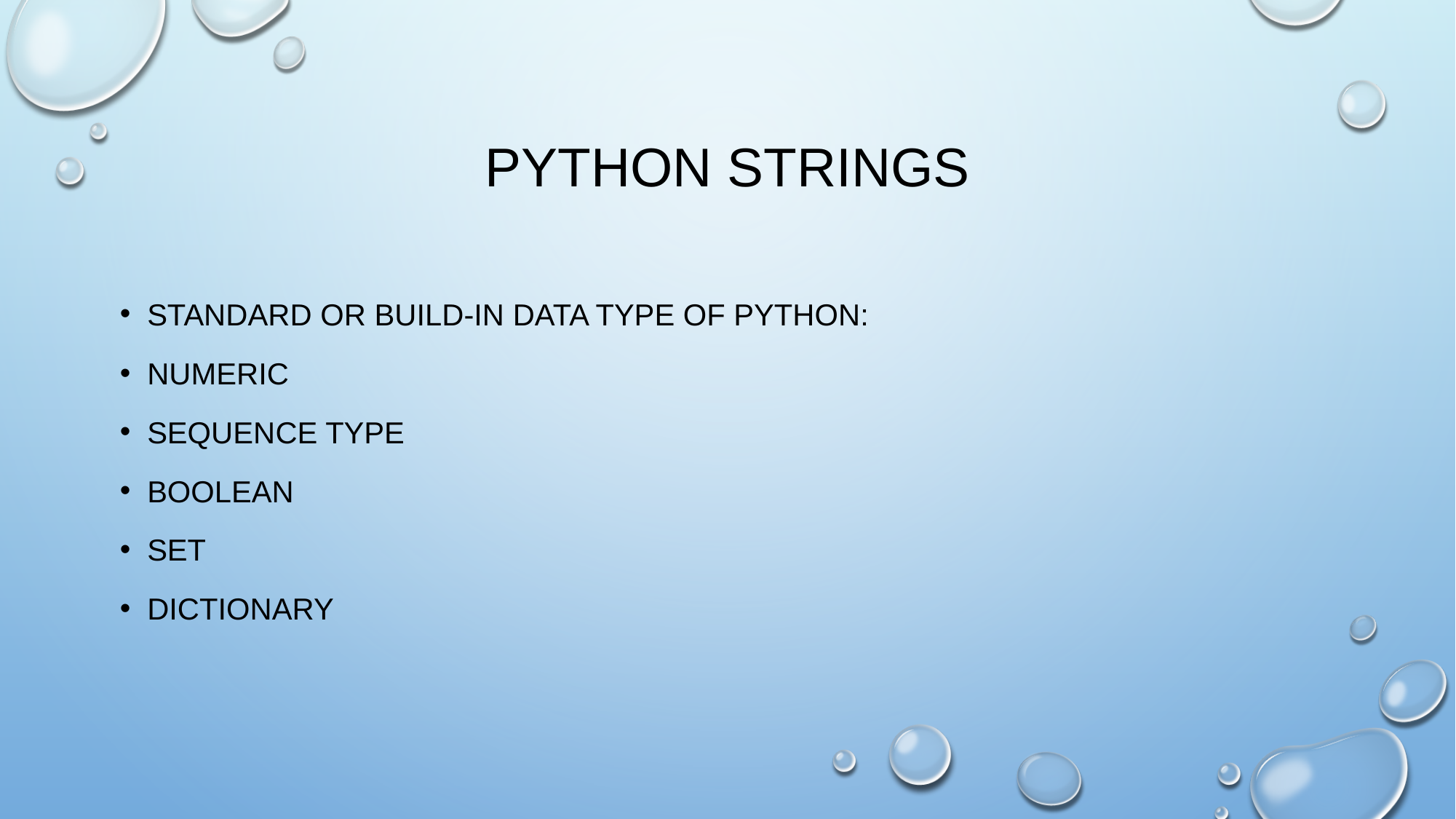

# Python strings
Standard or build-in data type of python:
Numeric
Sequence type
Boolean
Set
dictionary